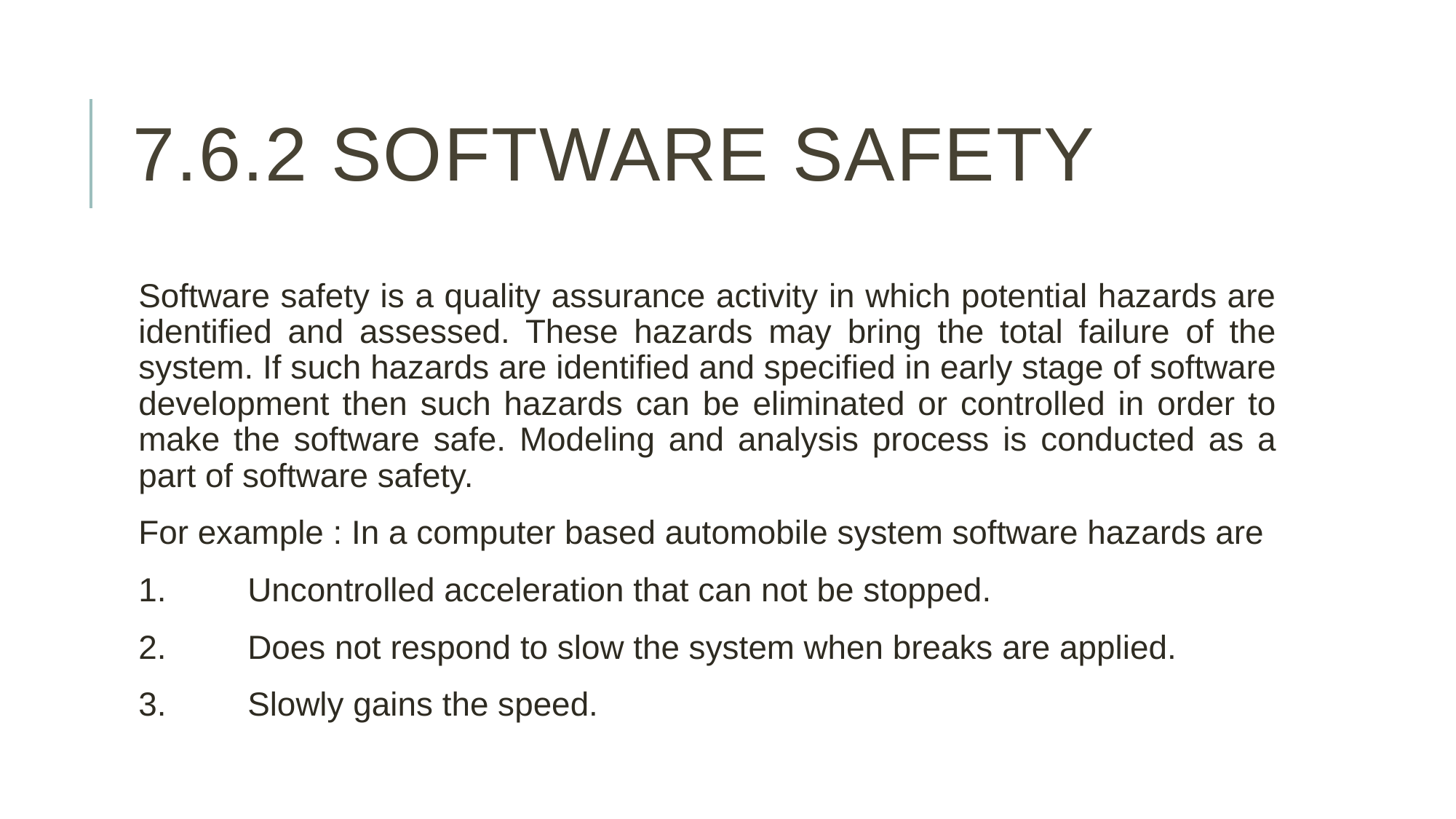

# 7.6.2 Software Safety
Software safety is a quality assurance activity in which potential hazards are identified and assessed. These hazards may bring the total failure of the system. If such hazards are identified and specified in early stage of software development then such hazards can be eliminated or controlled in order to make the software safe. Modeling and analysis process is conducted as a part of software safety.
For example : In a computer based automobile system software hazards are
1.	Uncontrolled acceleration that can not be stopped.
2.	Does not respond to slow the system when breaks are applied.
3.	Slowly gains the speed.